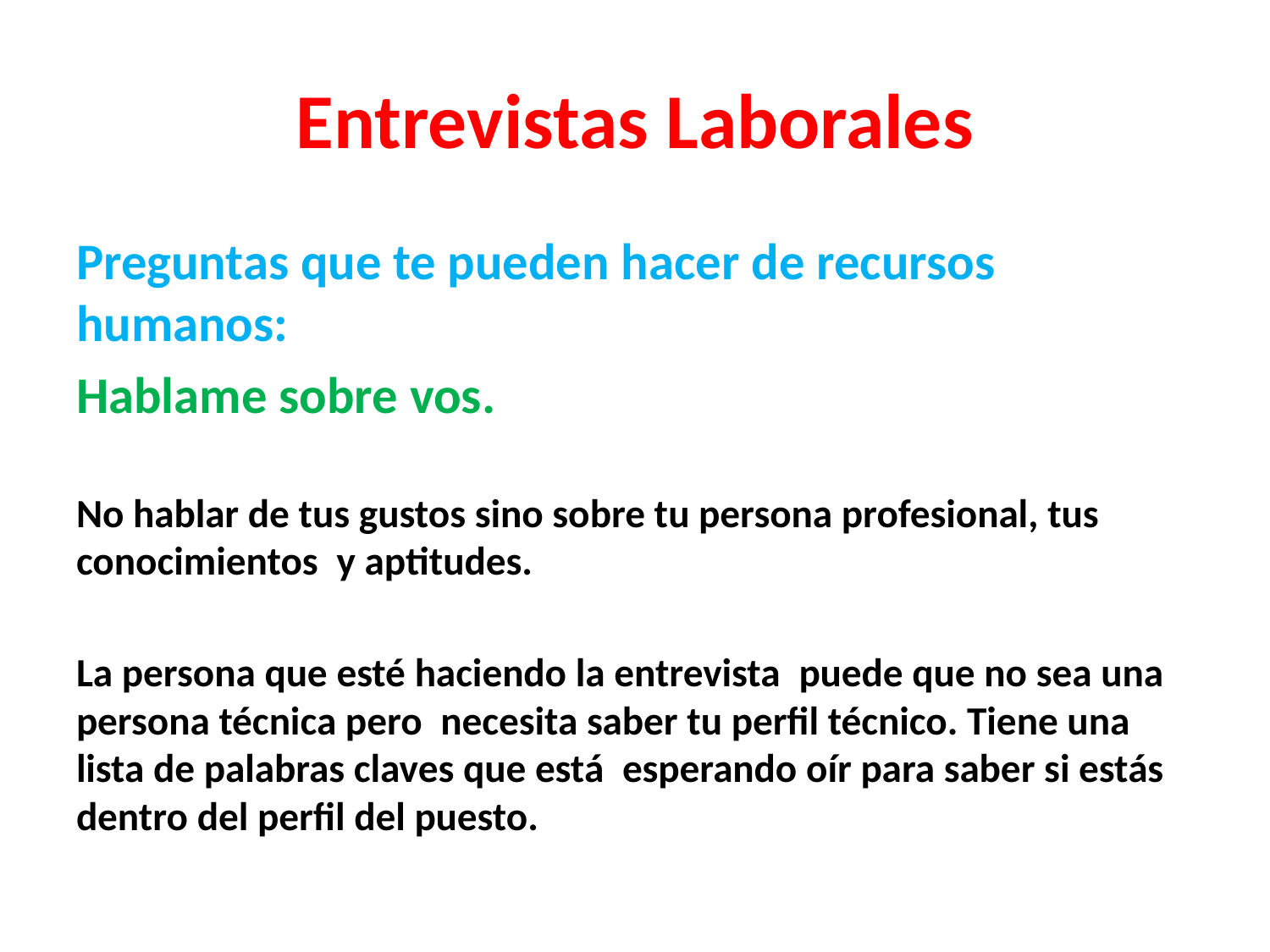

# Entrevistas Laborales
Preguntas que te pueden hacer de recursos humanos:
Hablame sobre vos.

No hablar de tus gustos sino sobre tu persona profesional, tus conocimientos  y aptitudes.

La persona que esté haciendo la entrevista  puede que no sea una persona técnica pero  necesita saber tu perfil técnico. Tiene una lista de palabras claves que está  esperando oír para saber si estás dentro del perfil del puesto.